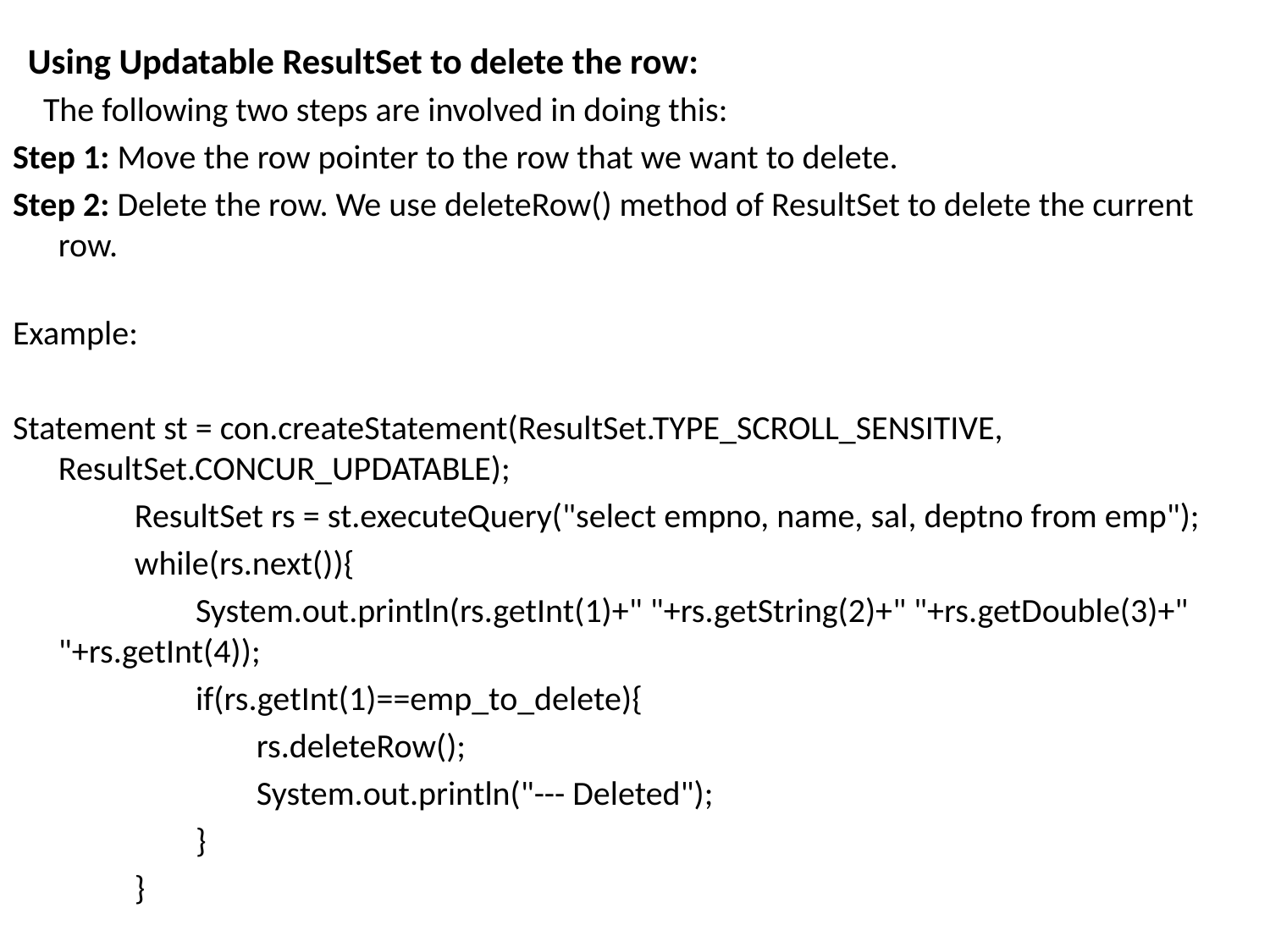

Using Updatable ResultSet to delete the row:
    The following two steps are involved in doing this:
Step 1: Move the row pointer to the row that we want to delete.
Step 2: Delete the row. We use deleteRow() method of ResultSet to delete the current row.
Example:

Statement st = con.createStatement(ResultSet.TYPE_SCROLL_SENSITIVE, ResultSet.CONCUR_UPDATABLE);
                ResultSet rs = st.executeQuery("select empno, name, sal, deptno from emp");
                while(rs.next()){
                        System.out.println(rs.getInt(1)+" "+rs.getString(2)+" "+rs.getDouble(3)+" "+rs.getInt(4));
                        if(rs.getInt(1)==emp_to_delete){
                                rs.deleteRow();
                                System.out.println("--- Deleted");
                        }
                }